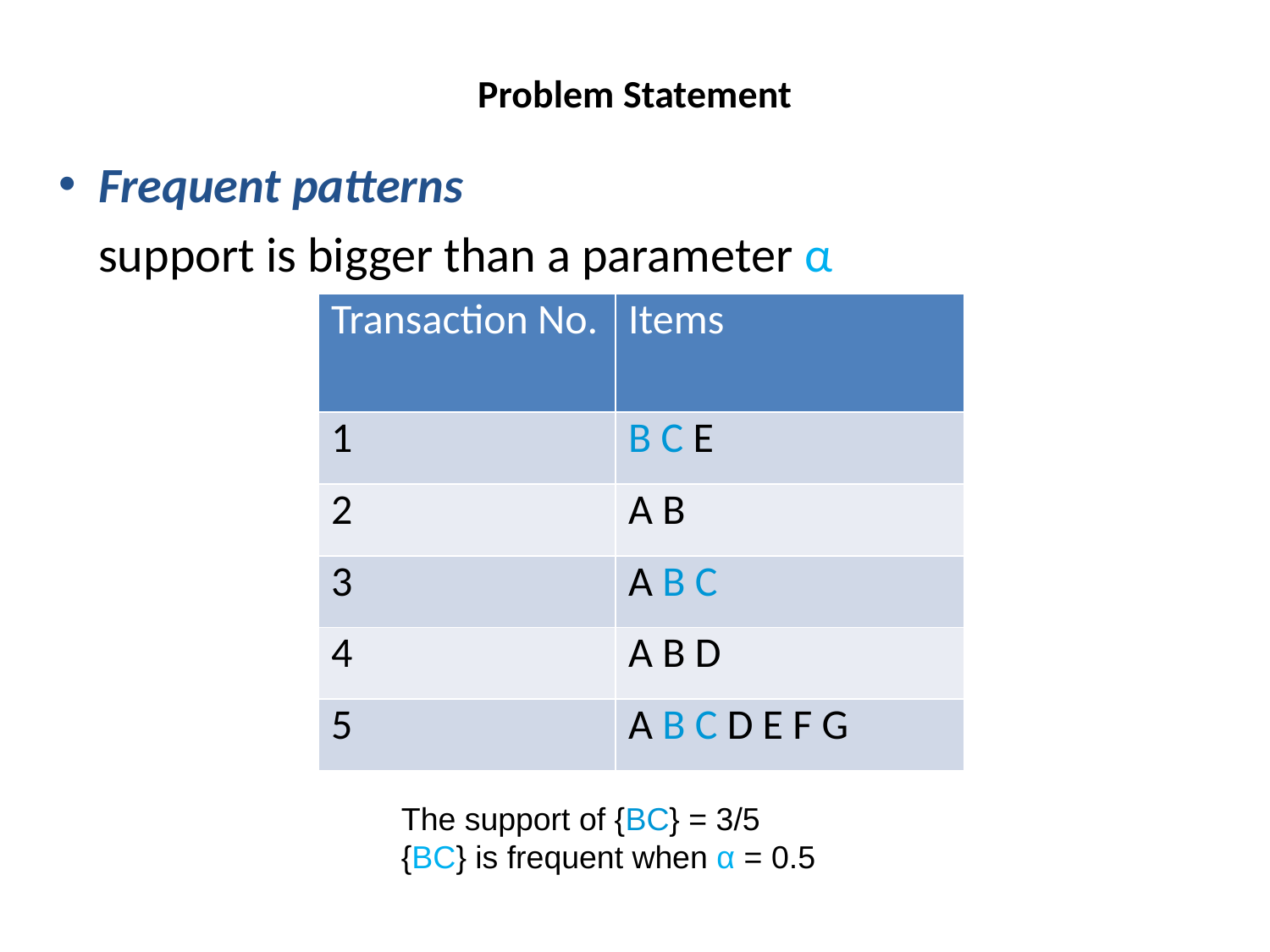

# Problem Statement
Frequent patterns
	support is bigger than a parameter α
| Transaction No. | Items |
| --- | --- |
| 1 | B C E |
| 2 | A B |
| 3 | A B C |
| 4 | A B D |
| 5 | A B C D E F G |
The support of {BC} = 3/5
{BC} is frequent when α = 0.5